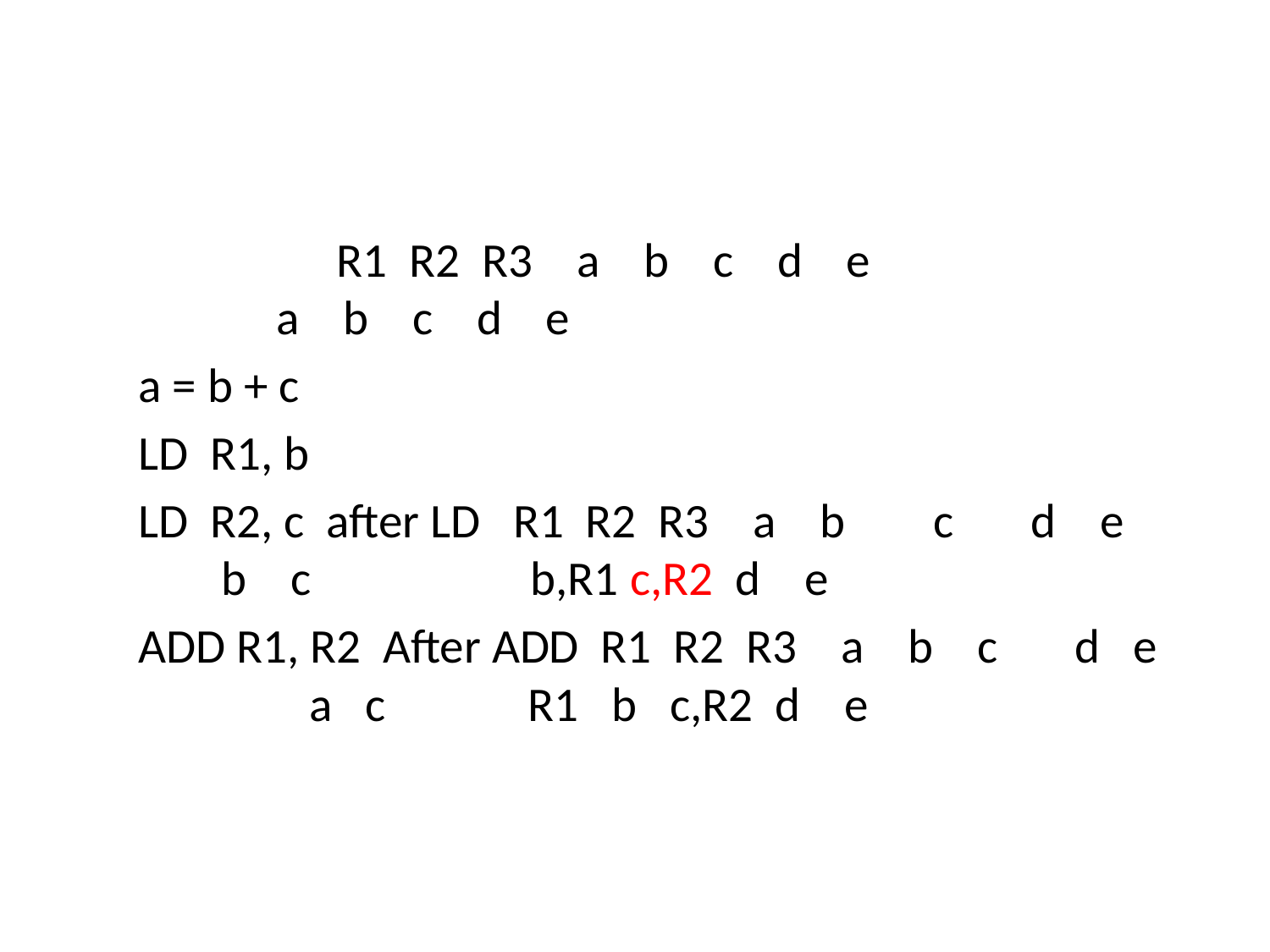

#
                  R1  R2  R3    a    b    c    d    e			                                  a    b    c    d    e
a = b + c
LD  R1, b
LD  R2, c  after LD   R1  R2  R3    a    b        c       d    e			      b    c                    b,R1 c,R2  d    e
ADD R1, R2  After ADD  R1  R2  R3    a    b    c       d   e			              a   c             R1   b   c,R2  d    e